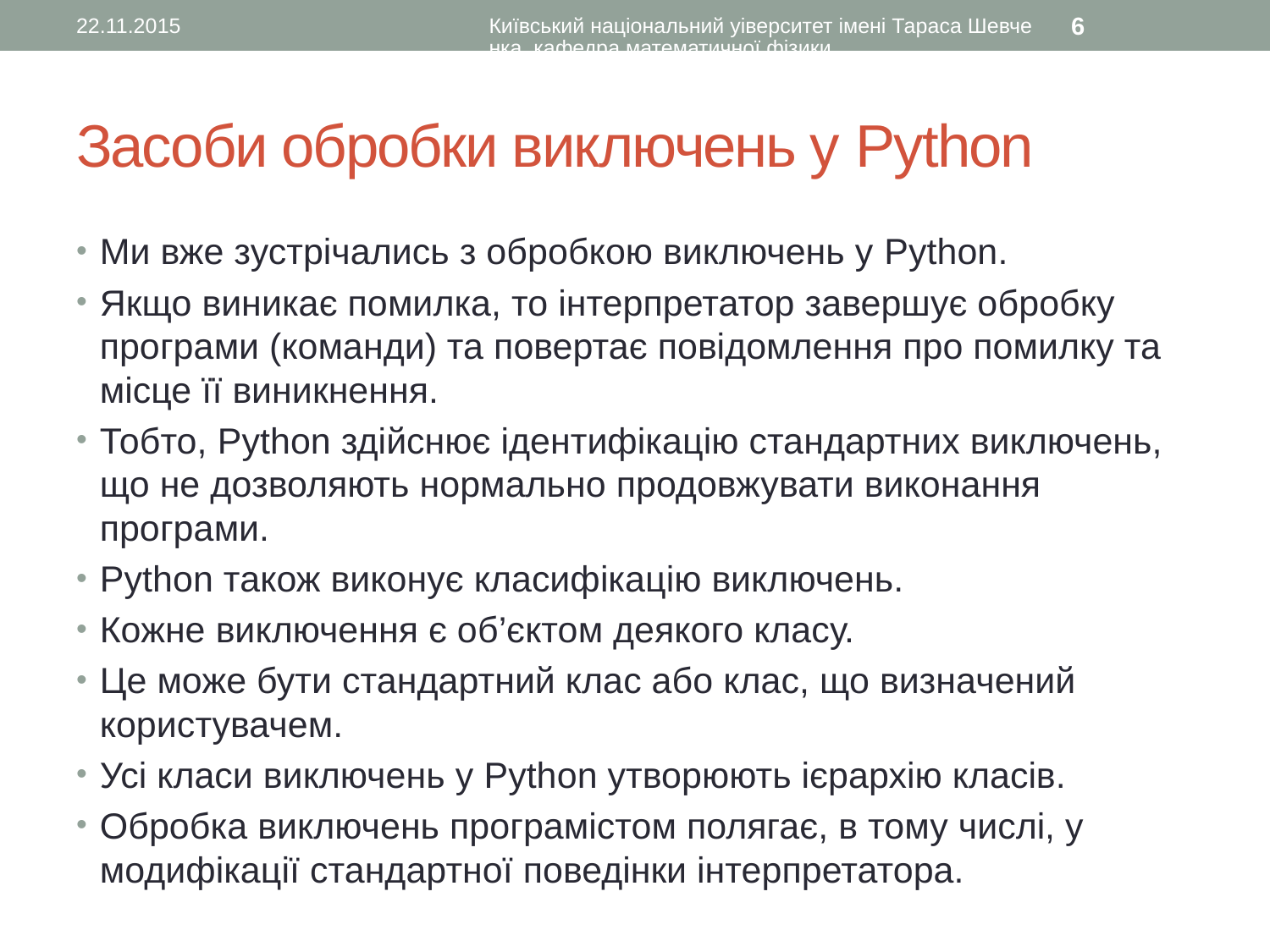

22.11.2015
Київський національний уіверситет імені Тараса Шевченка, кафедра математичної фізики
6
# Засоби обробки виключень у Python
Ми вже зустрічались з обробкою виключень у Python.
Якщо виникає помилка, то інтерпретатор завершує обробку програми (команди) та повертає повідомлення про помилку та місце її виникнення.
Тобто, Python здійснює ідентифікацію стандартних виключень, що не дозволяють нормально продовжувати виконання програми.
Python також виконує класифікацію виключень.
Кожне виключення є об’єктом деякого класу.
Це може бути стандартний клас або клас, що визначений користувачем.
Усі класи виключень у Python утворюють ієрархію класів.
Обробка виключень програмістом полягає, в тому числі, у модифікації стандартної поведінки інтерпретатора.